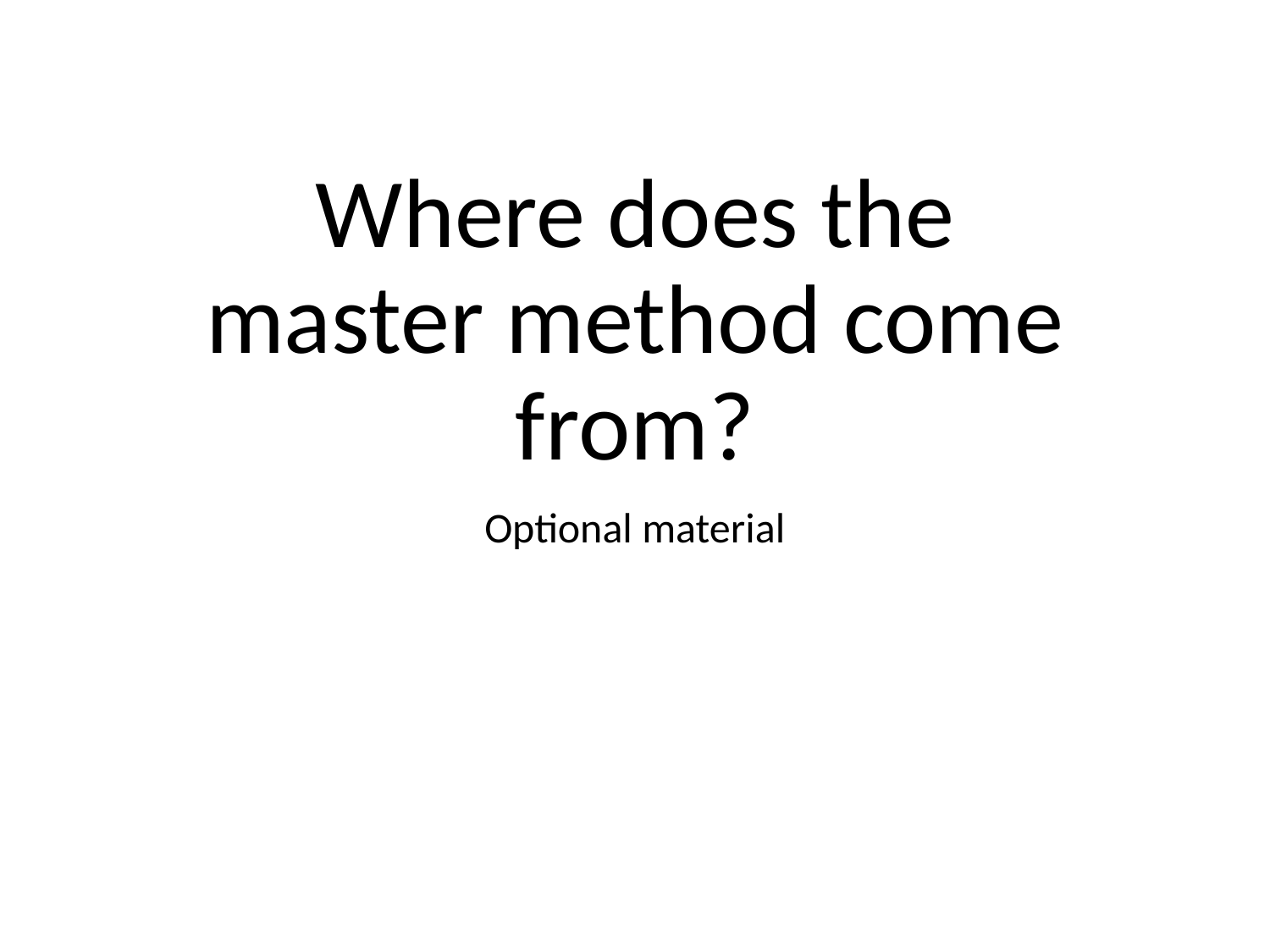

# Where does the master method come from?
Optional material